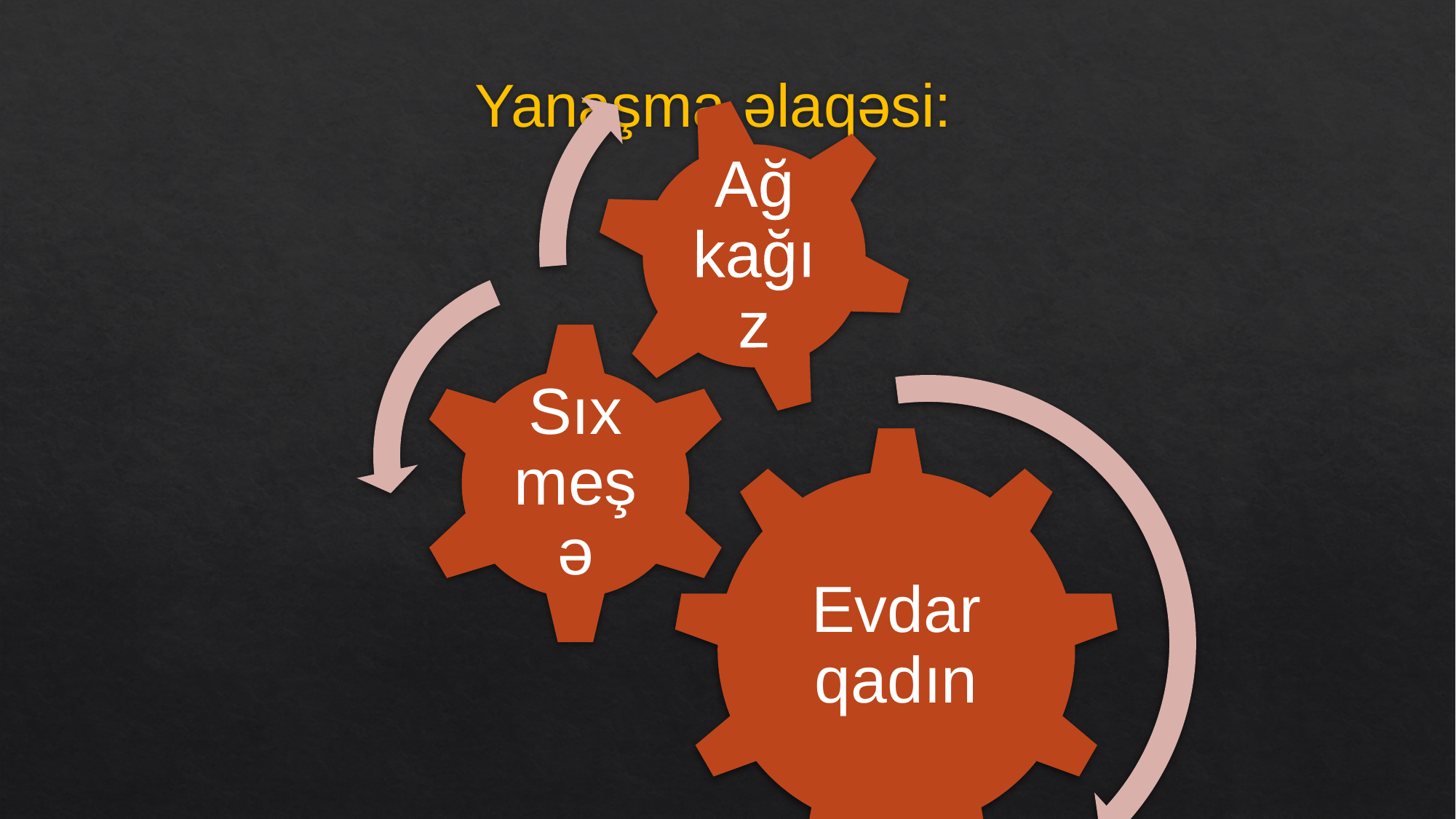

# Yanaşma əlaqəsi:
Evdar qadın
Sıx meşə
Ağ kağız